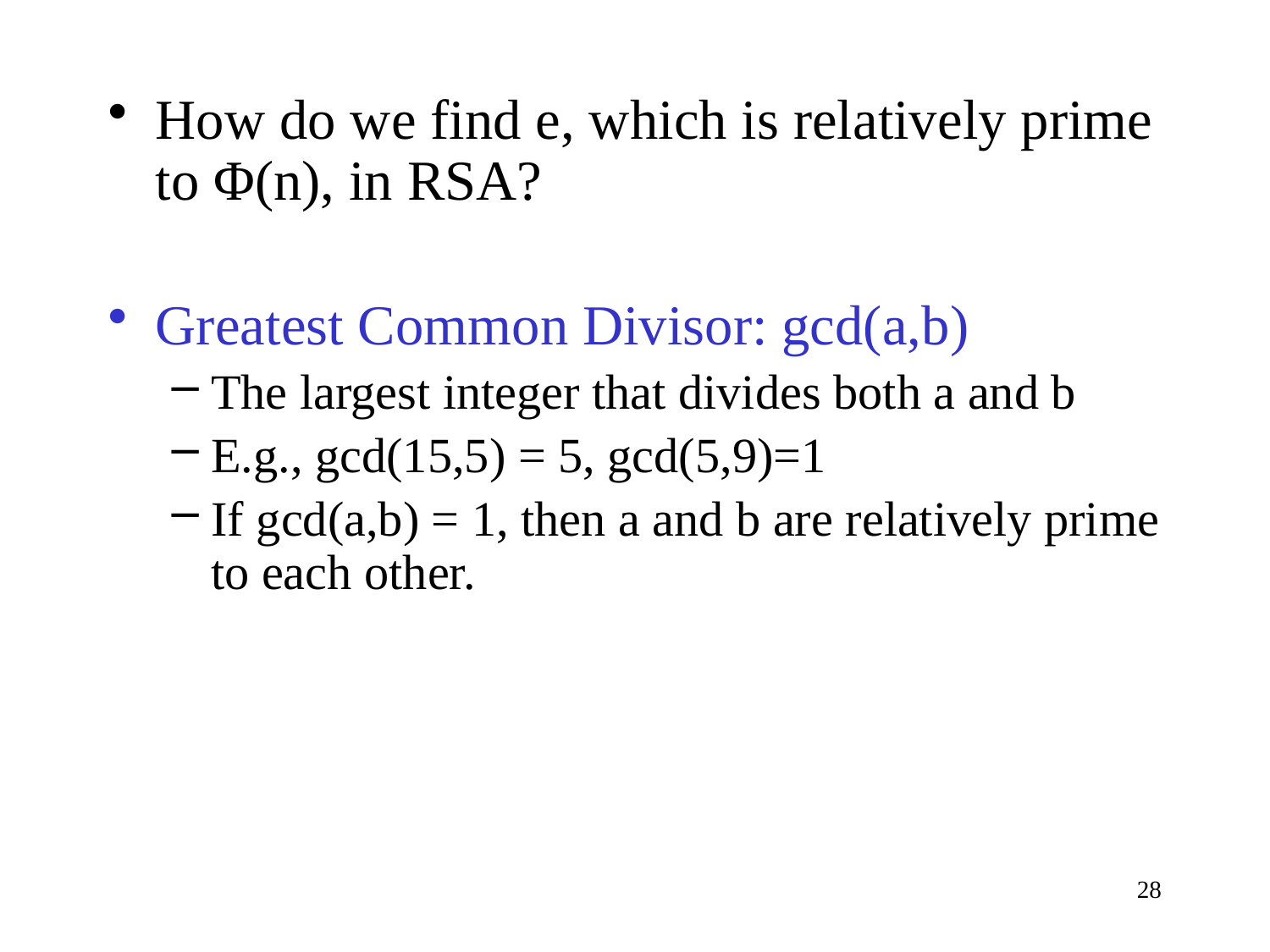

How do we find e, which is relatively prime to Φ(n), in RSA?

Greatest Common Divisor: gcd(a,b)
The largest integer that divides both a and b
E.g., gcd(15,5) = 5, gcd(5,9)=1
If gcd(a,b) = 1, then a and b are relatively prime to each other.
28